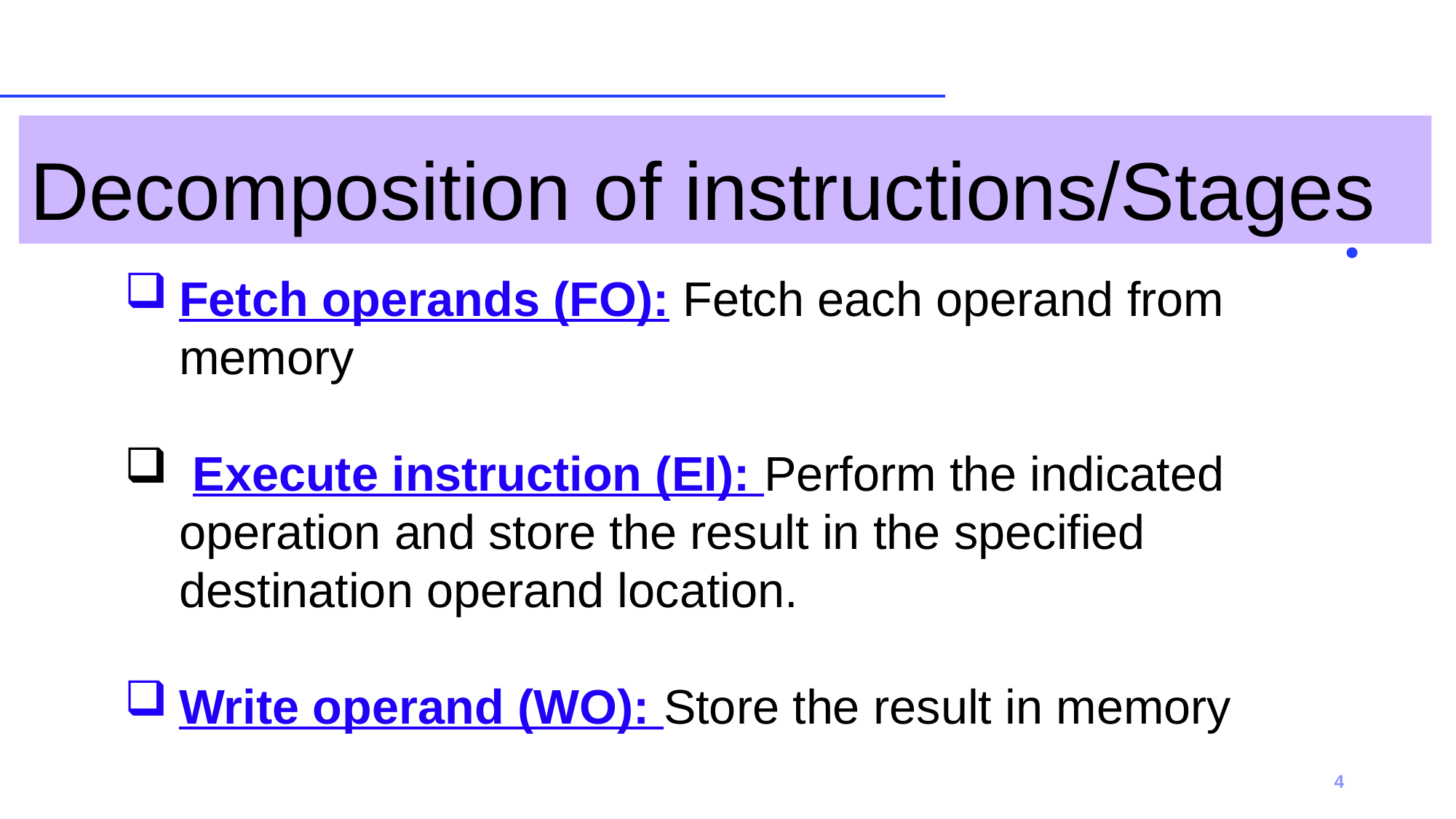

# Decomposition of instructions/Stages
Fetch operands (FO): Fetch each operand from memory

 Execute instruction (EI): Perform the indicated operation and store the result in the specified destination operand location.

Write operand (WO): Store the result in memory
4